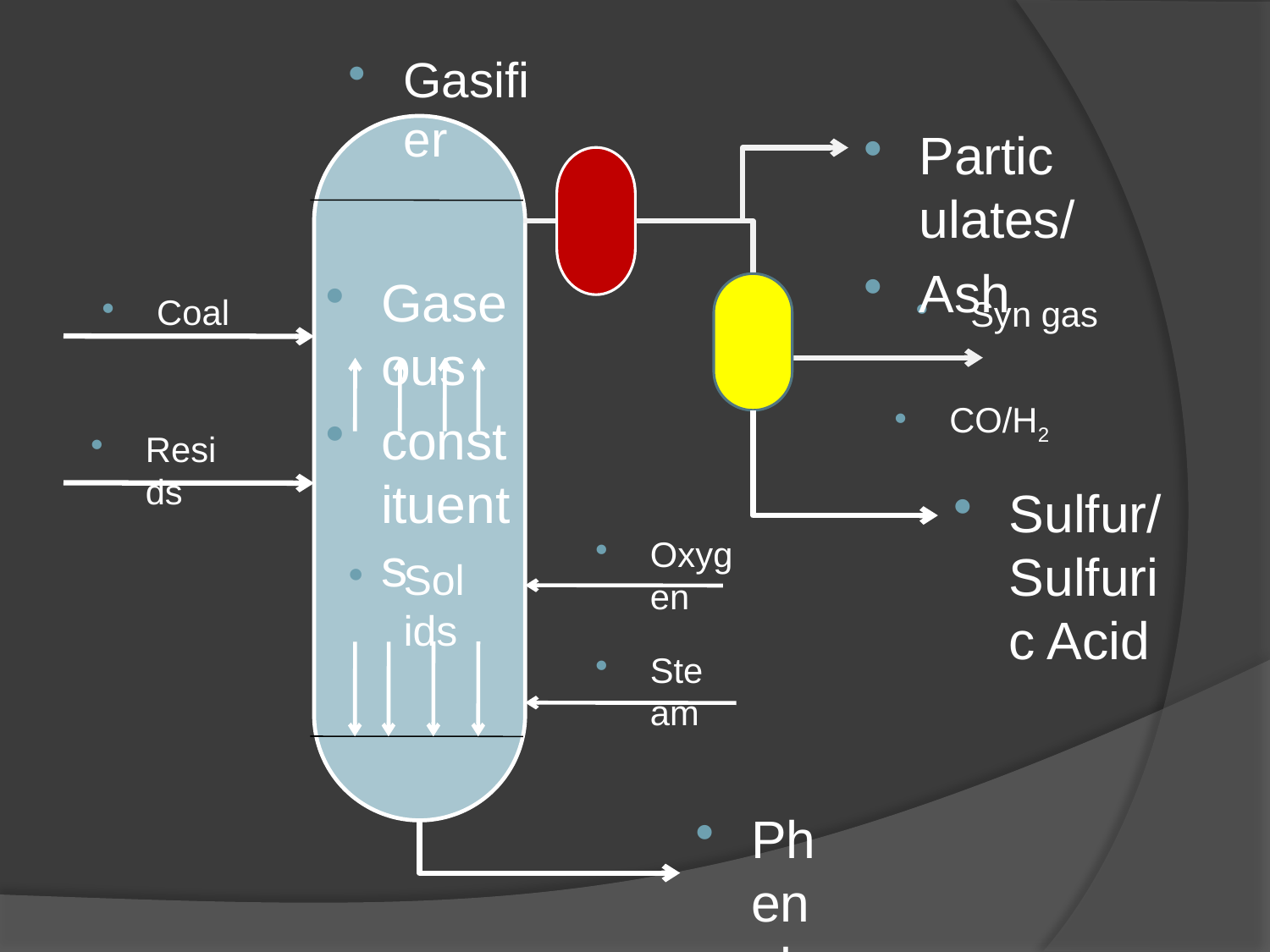

Gasifier

Particulates/
Ash

Gaseous
constituents

Coal
Syn gas
CO/H2
Resids
Sulfur/Sulfuric Acid
Oxygen
Solids
Steam
Phenol
Tar